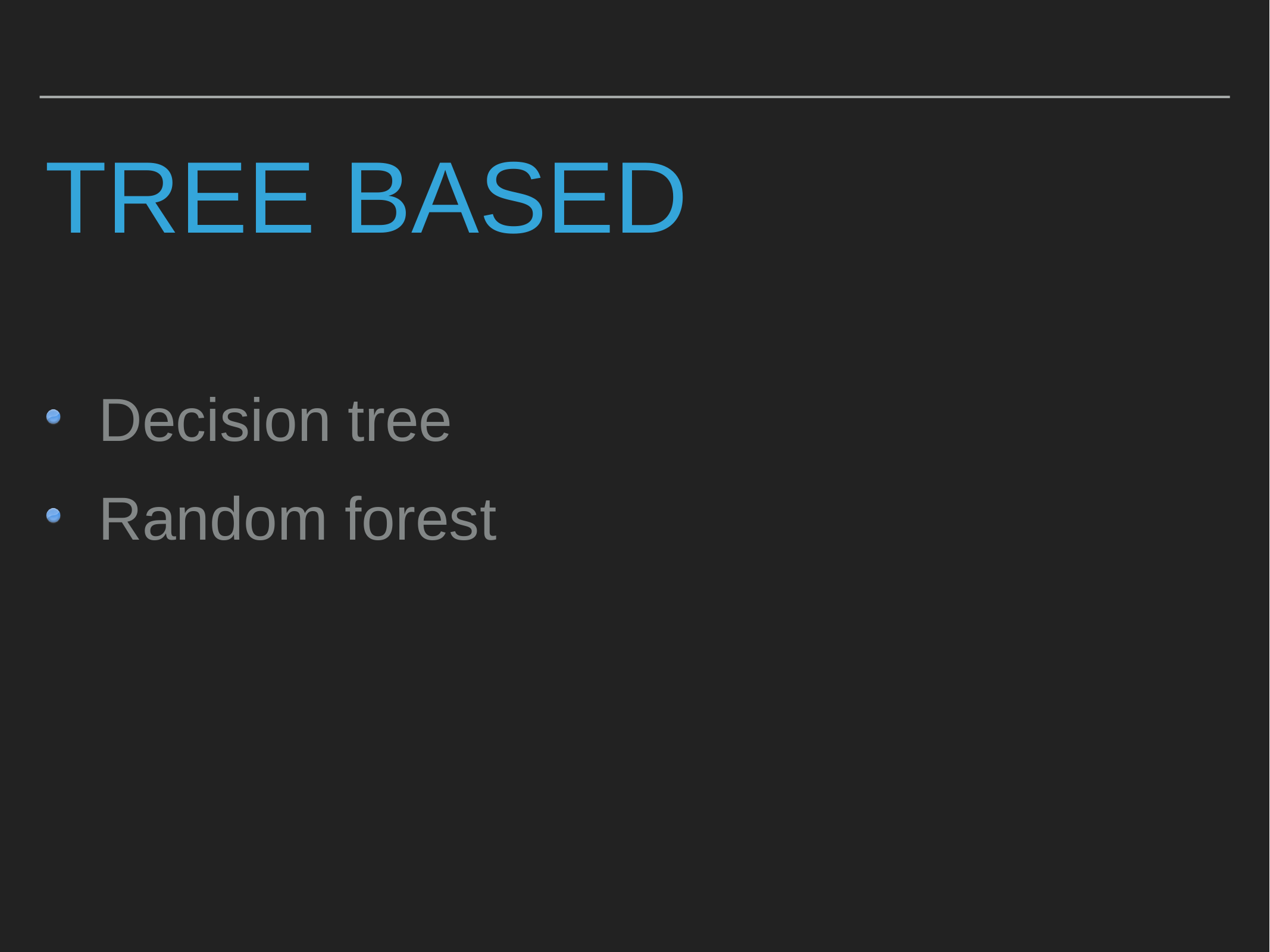

# Tree Based
Decision tree
Random forest